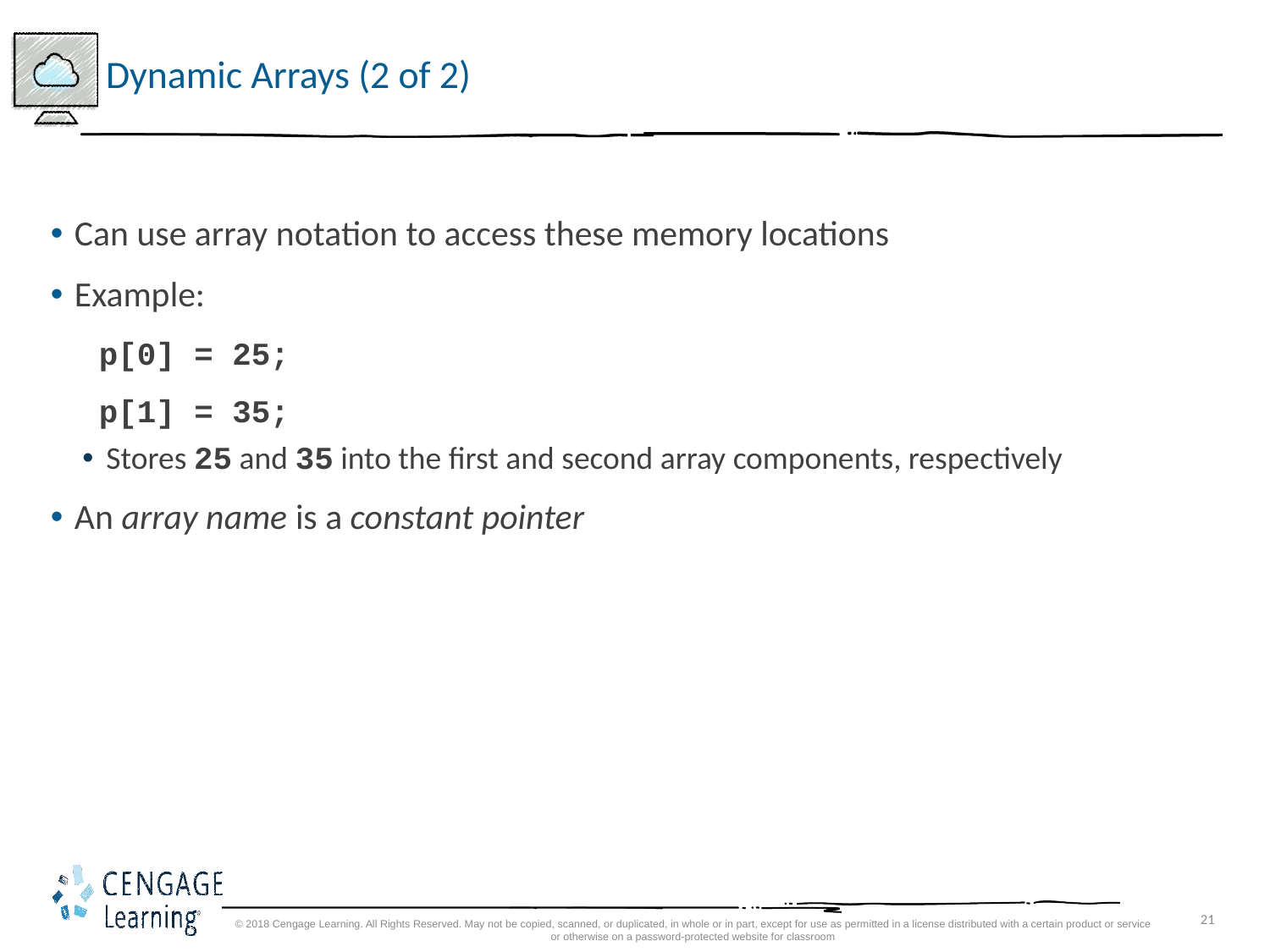

# Dynamic Arrays (2 of 2)
Can use array notation to access these memory locations
Example:
p[0] = 25;
p[1] = 35;
Stores 25 and 35 into the first and second array components, respectively
An array name is a constant pointer

© 2018 Cengage Learning. All Rights Reserved. May not be copied, scanned, or duplicated, in whole or in part, except for use as permitted in a license distributed with a certain product or service or otherwise on a password-protected website for classroom